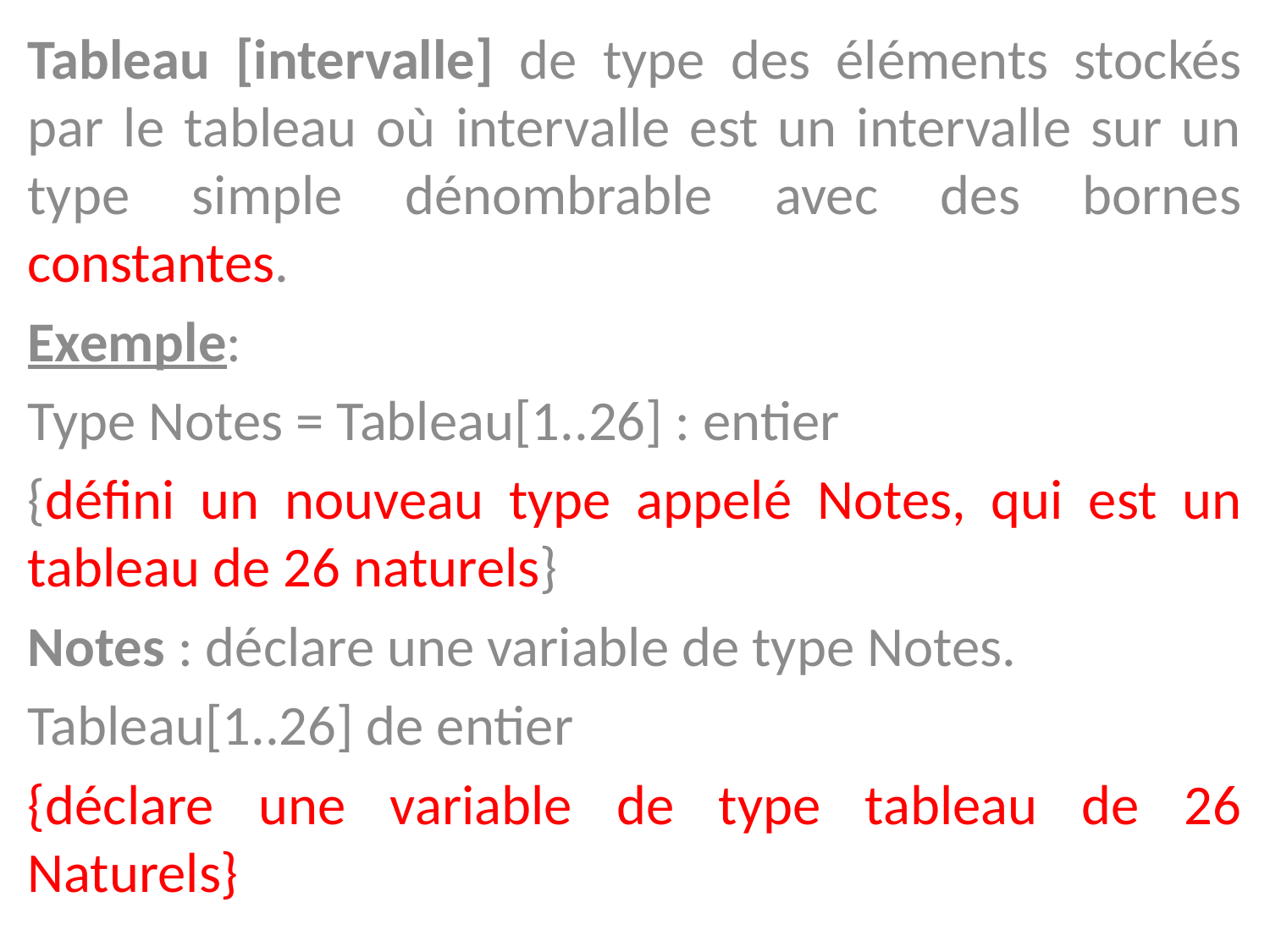

Tableau [intervalle] de type des éléments stockés par le tableau où intervalle est un intervalle sur un type simple dénombrable avec des bornes constantes.
Exemple:
Type Notes = Tableau[1..26] : entier
{défini un nouveau type appelé Notes, qui est un tableau de 26 naturels}
Notes : déclare une variable de type Notes.
Tableau[1..26] de entier
{déclare une variable de type tableau de 26 Naturels}